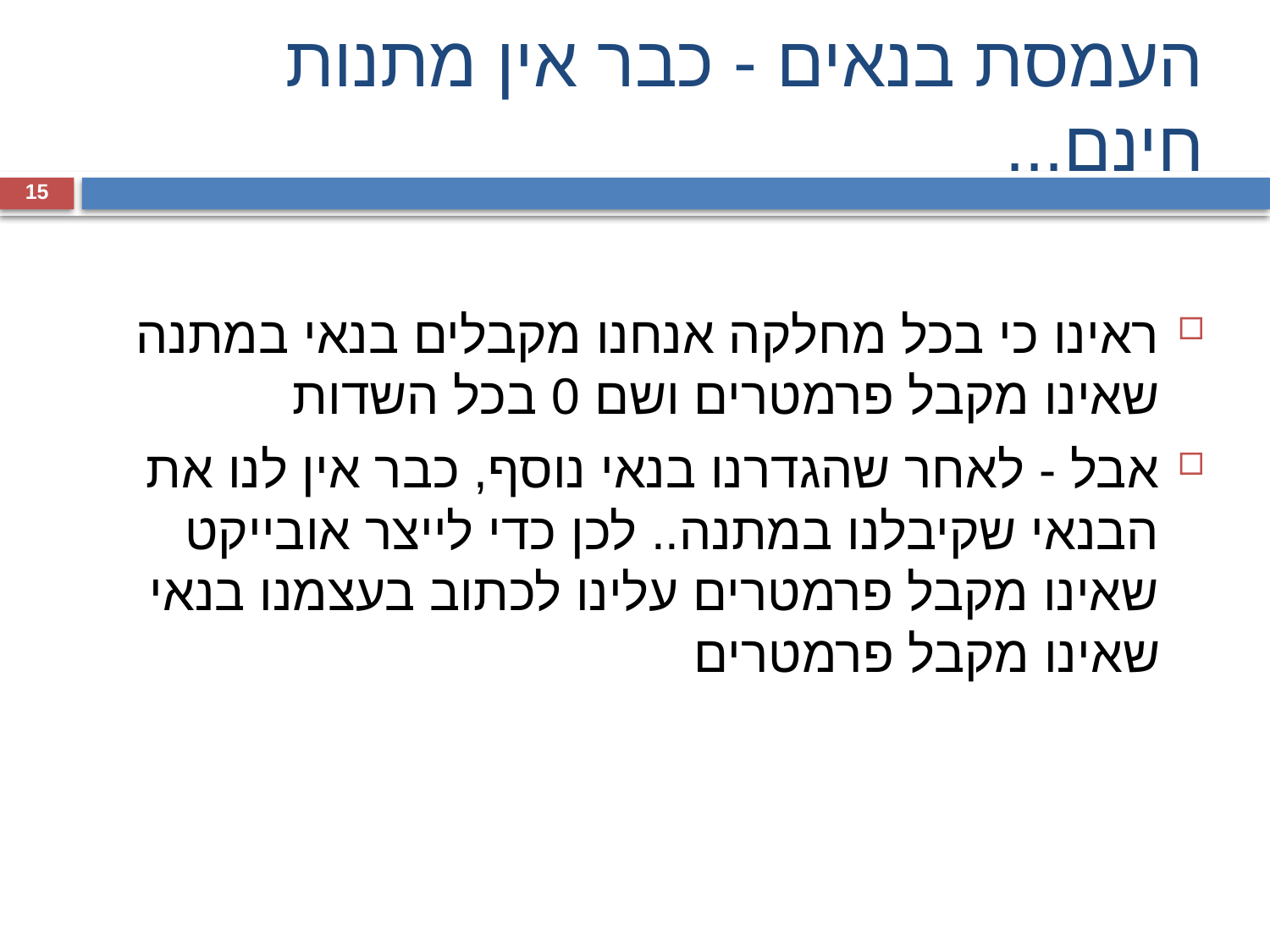

# העמסת בנאים - כבר אין מתנות חינם...
15

ראינו כי בכל מחלקה אנחנו מקבלים בנאי במתנה שאינו מקבל פרמטרים ושם 0 בכל השדות
אבל - לאחר שהגדרנו בנאי נוסף, כבר אין לנו את הבנאי שקיבלנו במתנה.. לכן כדי לייצר אובייקט שאינו מקבל פרמטרים עלינו לכתוב בעצמנו בנאי שאינו מקבל פרמטרים